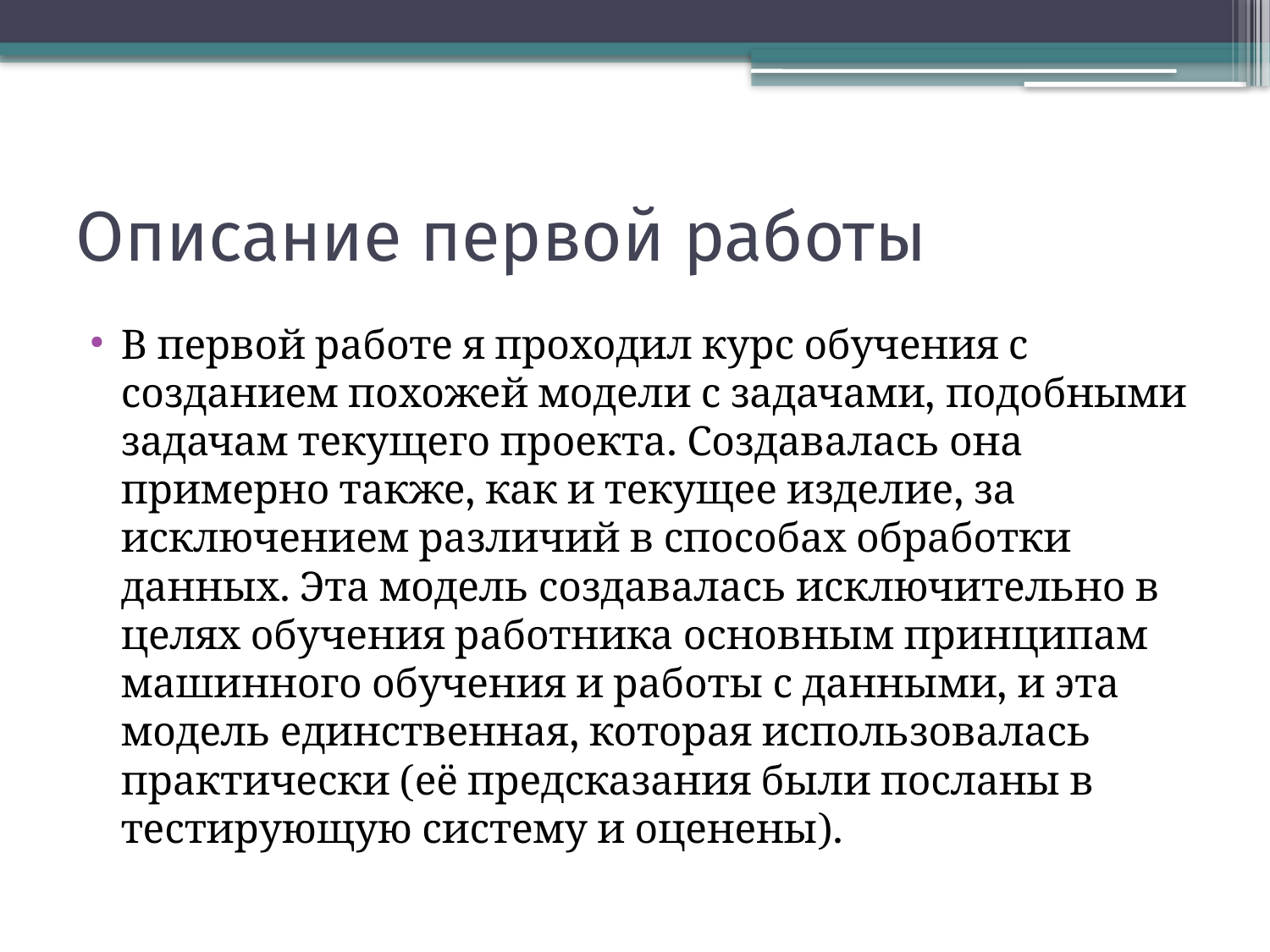

# Описание первой работы
В первой работе я проходил курс обучения с созданием похожей модели с задачами, подобными задачам текущего проекта. Создавалась она примерно также, как и текущее изделие, за исключением различий в способах обработки данных. Эта модель создавалась исключительно в целях обучения работника основным принципам машинного обучения и работы с данными, и эта модель единственная, которая использовалась практически (её предсказания были посланы в тестирующую систему и оценены).